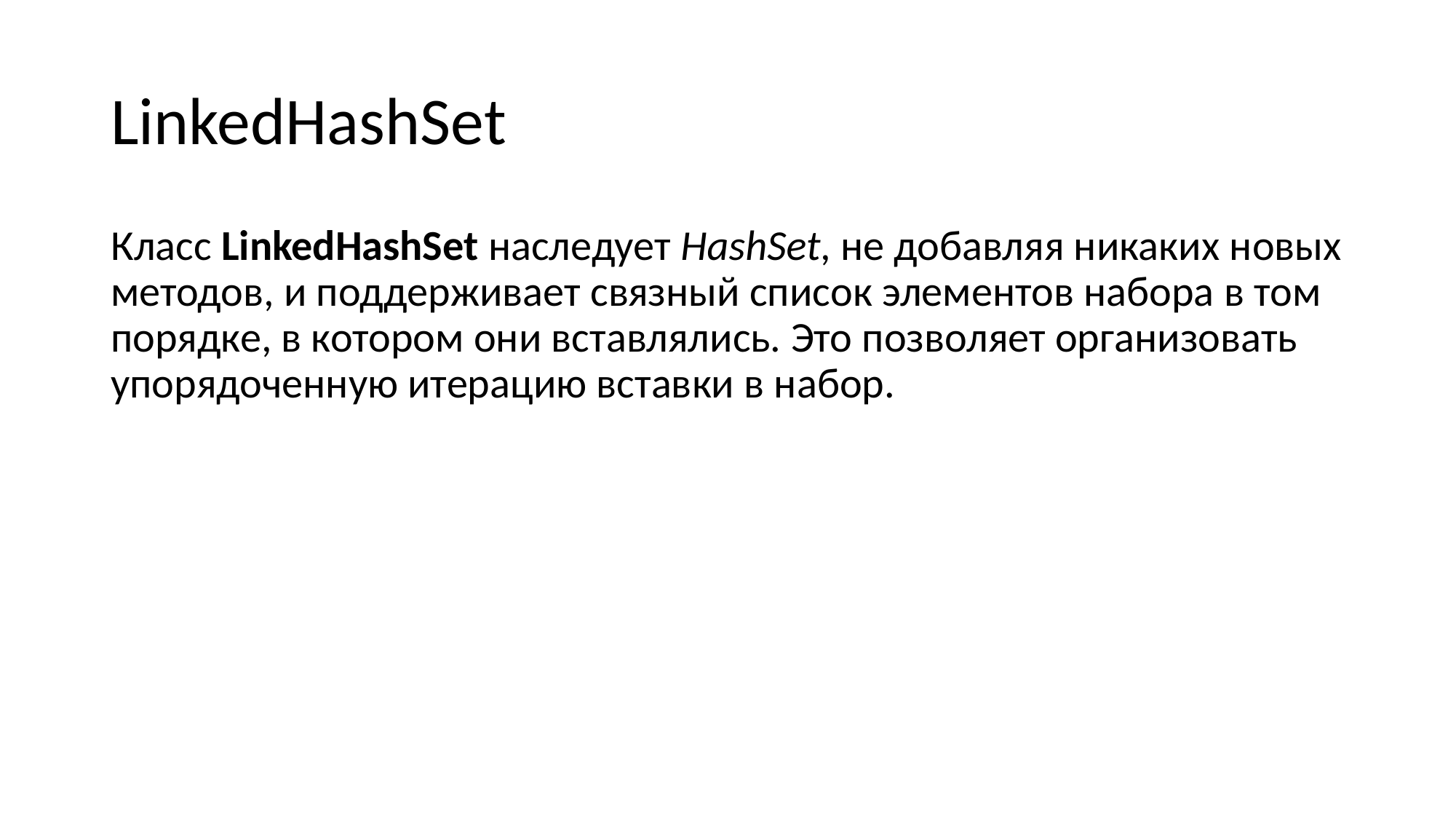

# LinkedHashSet
Класс LinkedHashSet наследует HashSet, не добавляя никаких новых методов, и поддерживает связный список элементов набора в том порядке, в котором они вставлялись. Это позволяет организовать упорядоченную итерацию вставки в набор.